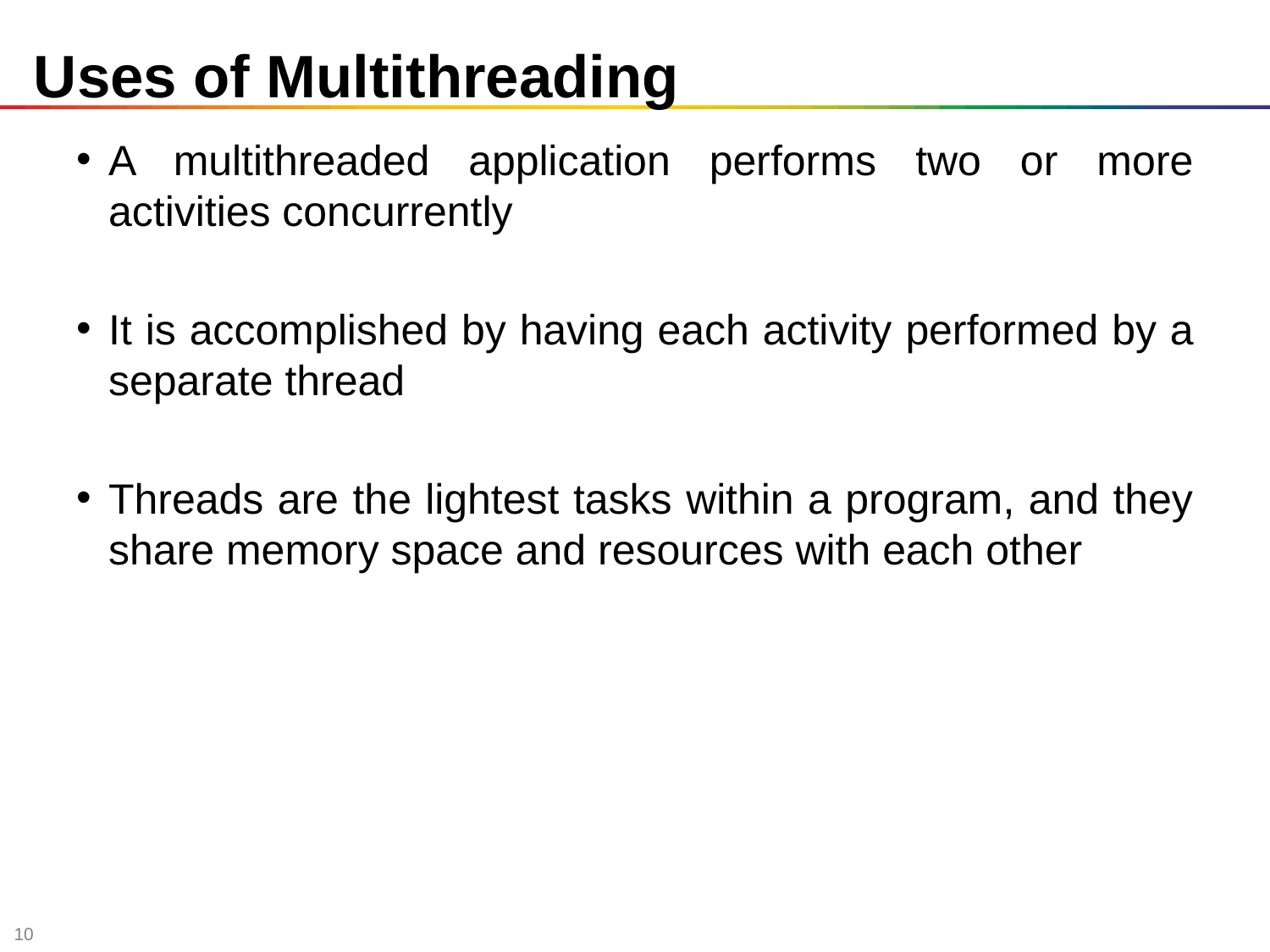

# Uses of Multithreading
A multithreaded application performs two or more activities concurrently

It is accomplished by having each activity performed by a separate thread

Threads are the lightest tasks within a program, and they share memory space and resources with each other